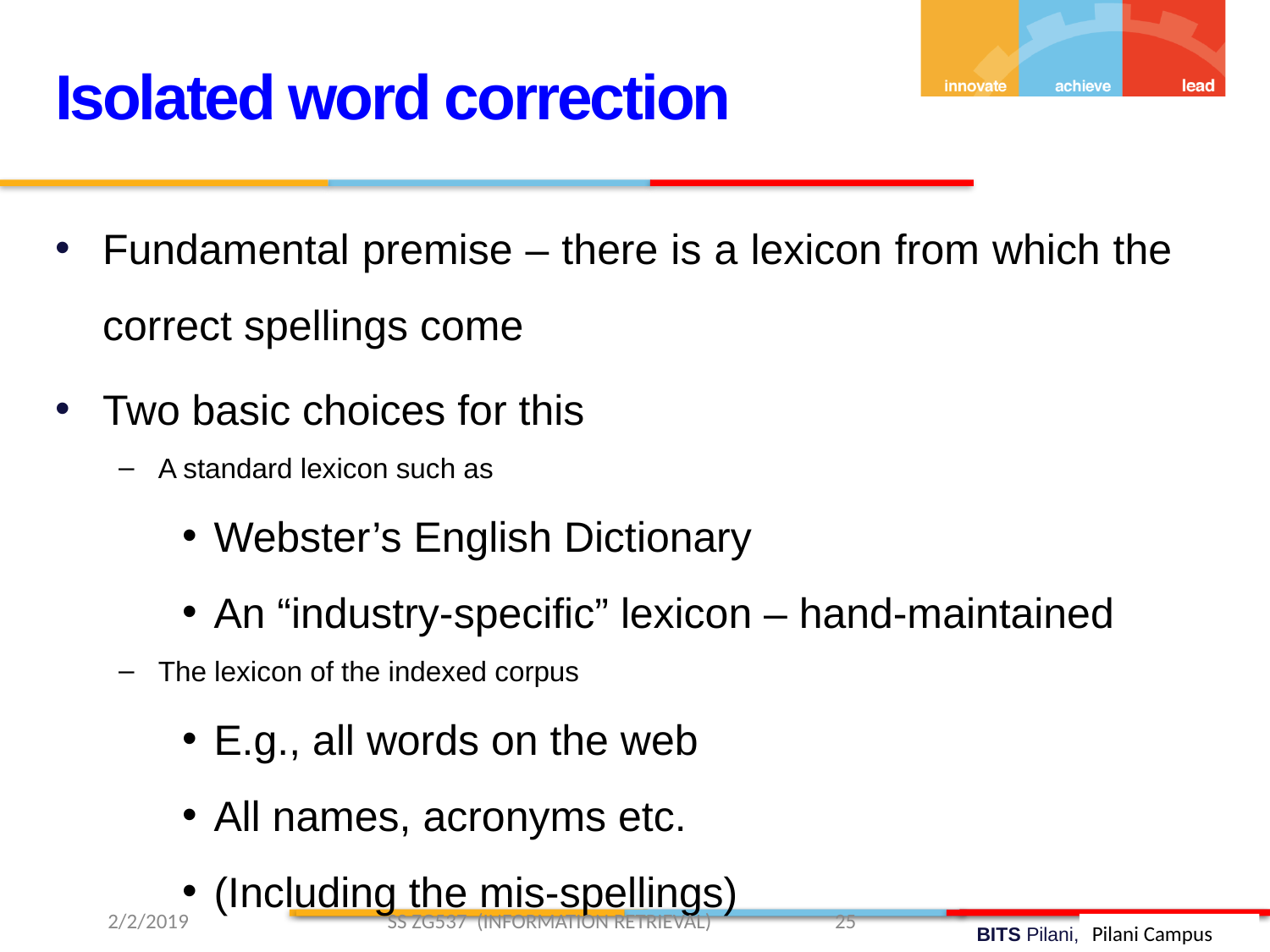

Isolated word correction
Fundamental premise – there is a lexicon from which the correct spellings come
Two basic choices for this
A standard lexicon such as
Webster’s English Dictionary
An “industry-specific” lexicon – hand-maintained
The lexicon of the indexed corpus
E.g., all words on the web
All names, acronyms etc.
(Including the mis-spellings)

2/2/2019                                         SS ZG537  (INFORMATION RETRIEVAL)                         25
Pilani Campus